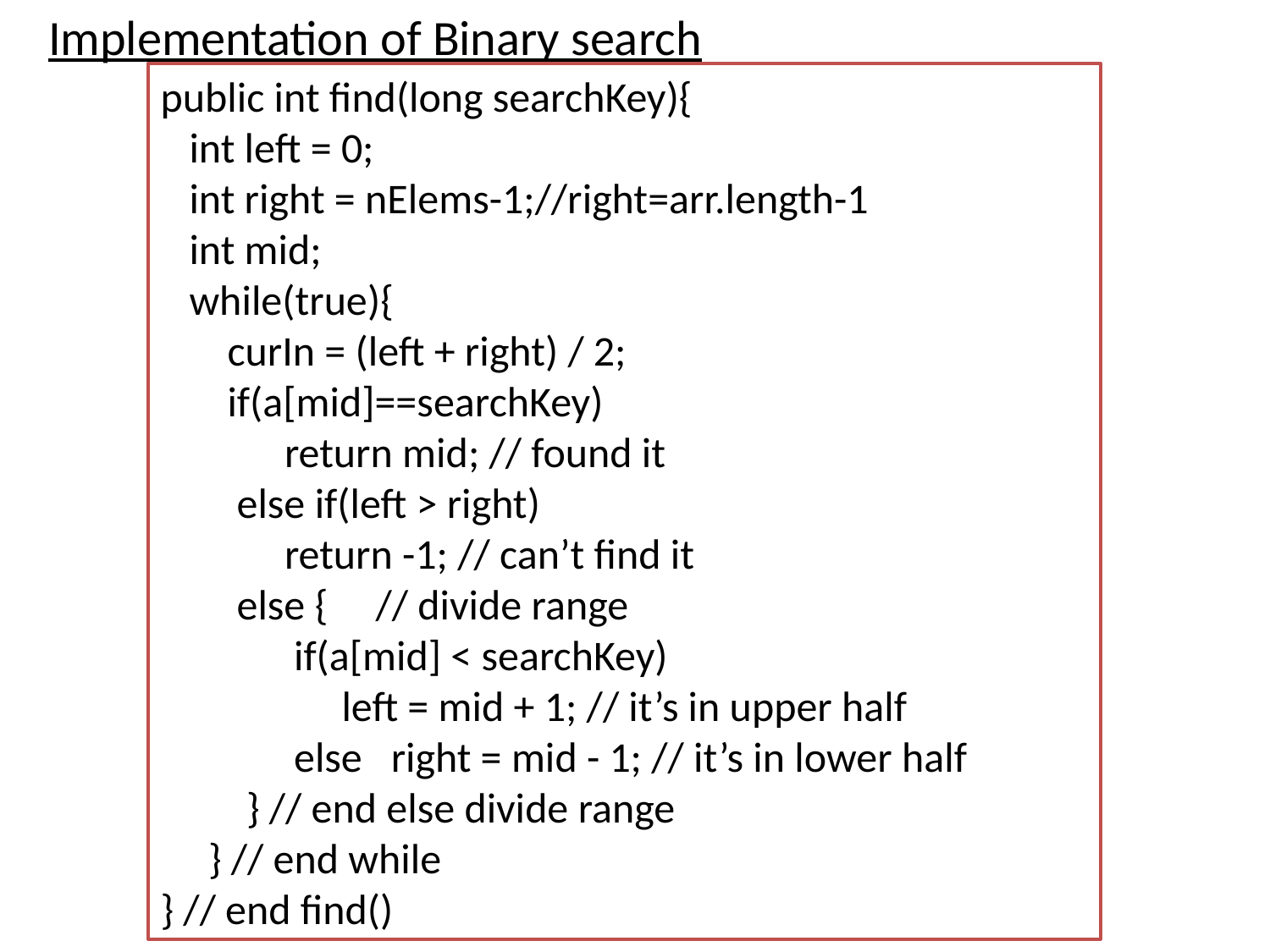

Implementation of Binary search
public int find(long searchKey){
   int left = 0;
   int right = nElems-1;//right=arr.length-1
   int mid;
   while(true){
       curIn = (left + right) / 2;
       if(a[mid]==searchKey)
             return mid; // found it
        else if(left > right)
             return -1; // can’t find it
        else {     // divide range
              if(a[mid] < searchKey)
                   left = mid + 1; // it’s in upper half
              else   right = mid - 1; // it’s in lower half
         } // end else divide range
     } // end while
} // end find()